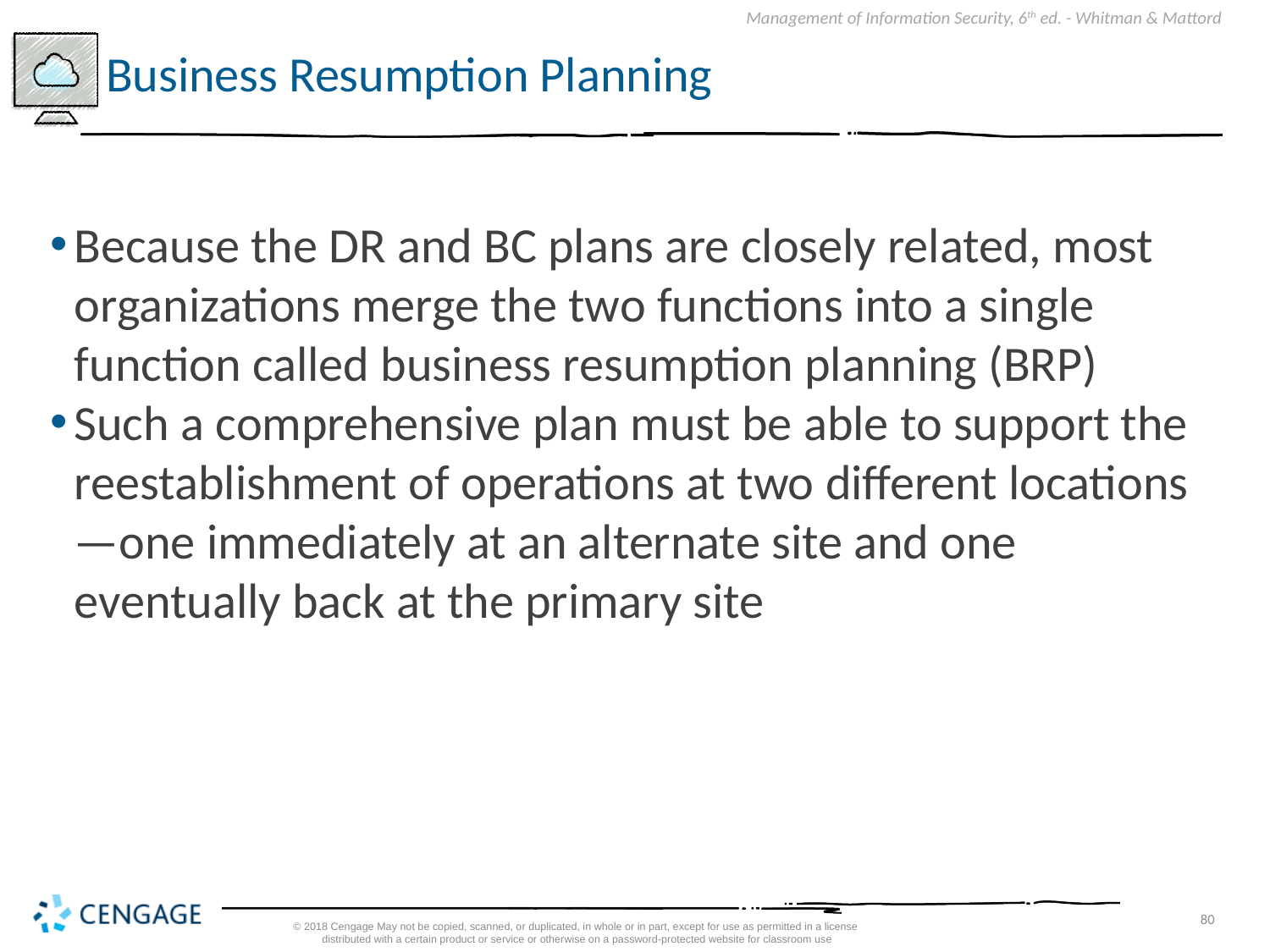

# Business Resumption Planning
Because the DR and BC plans are closely related, most organizations merge the two functions into a single function called business resumption planning (BRP)
Such a comprehensive plan must be able to support the reestablishment of operations at two different locations—one immediately at an alternate site and one eventually back at the primary site